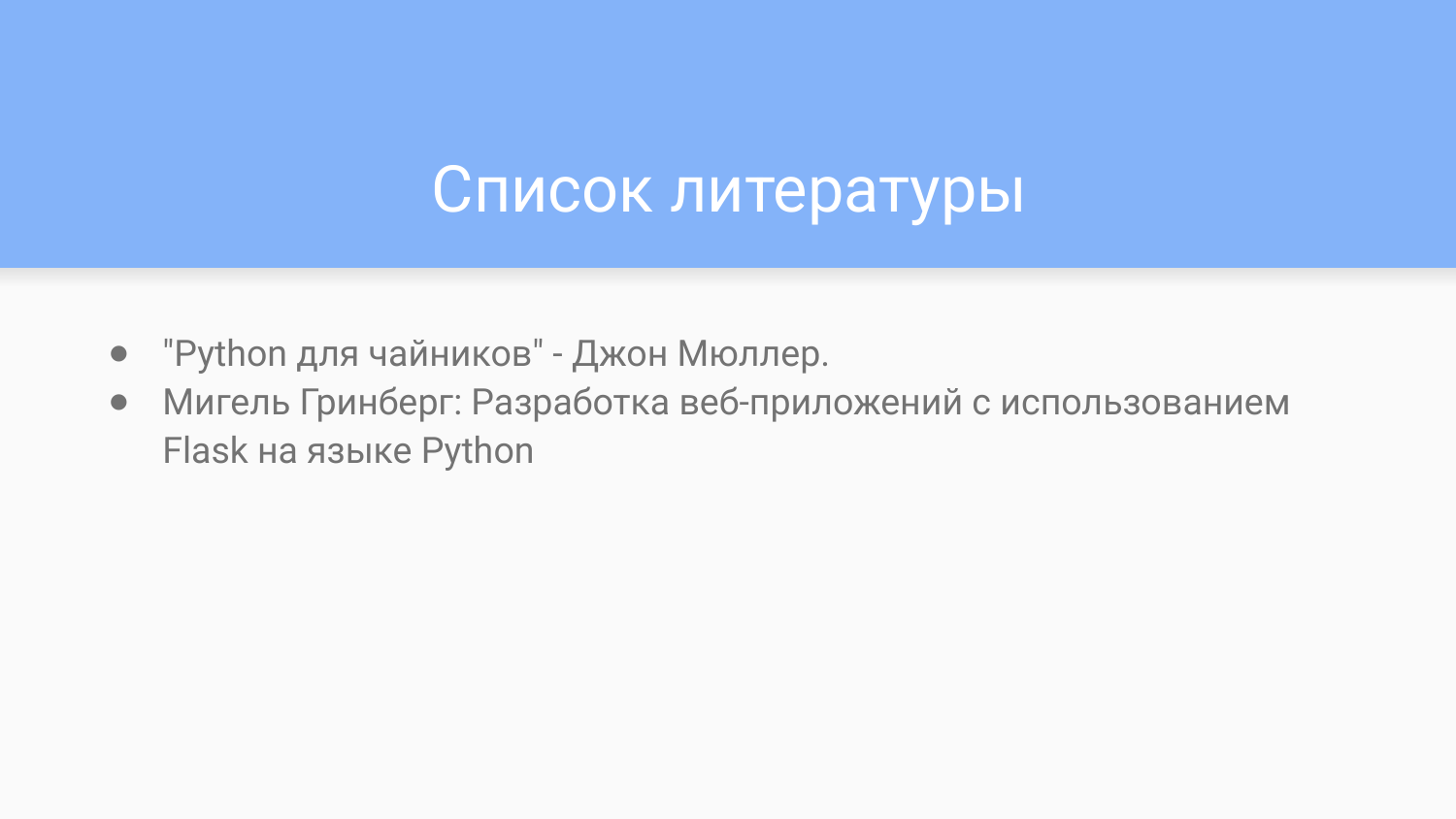

# Список литературы
"Python для чайников" - Джон Мюллер.
Мигель Гринберг: Разработка веб-приложений с использованием Flask на языке Python